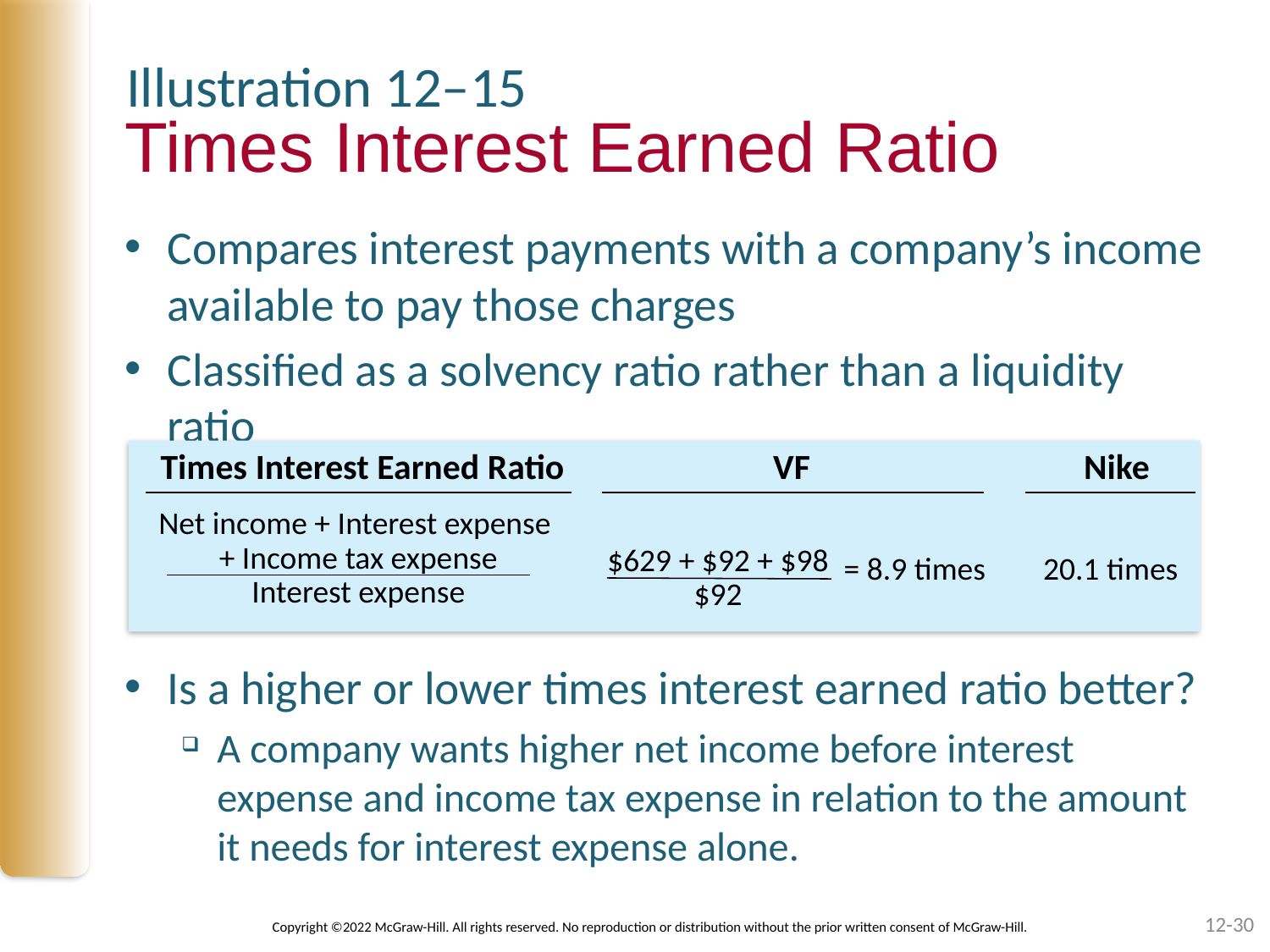

Illustration 12–15
# Times Interest Earned Ratio
Compares interest payments with a company’s income available to pay those charges
Classified as a solvency ratio rather than a liquidity ratio

Is a higher or lower times interest earned ratio better?
A company wants higher net income before interest expense and income tax expense in relation to the amount it needs for interest expense alone.

Times Interest Earned Ratio                          VF	                                  Nike
Net income + Interest expense
+ Income tax expense
Interest expense
$629 + $92 + $98
$92
= 8.9 times        20.1 times
12-30
Copyright ©2022 McGraw-Hill. All rights reserved. No reproduction or distribution without the prior written consent of McGraw-Hill.